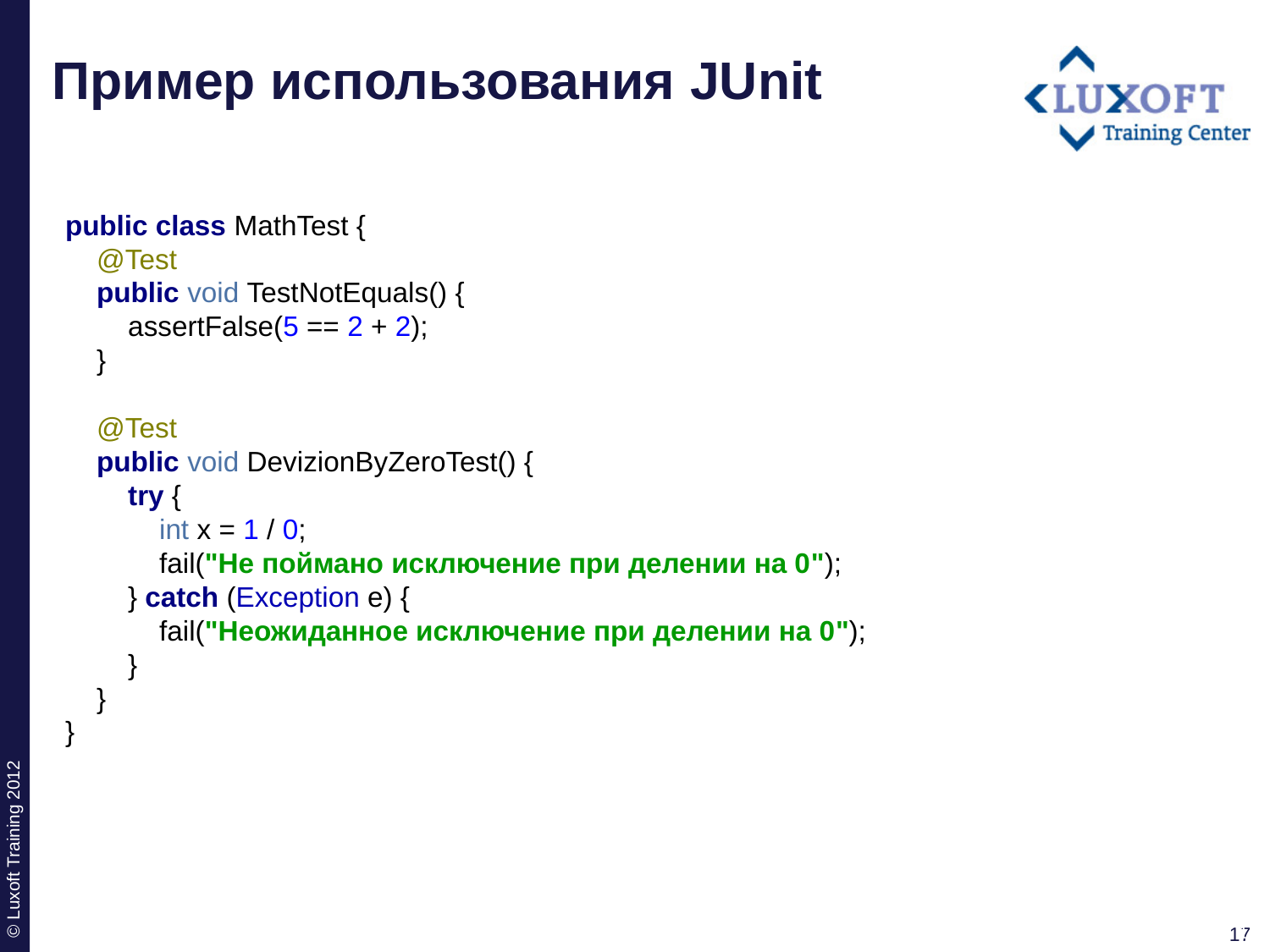

# Пример использования JUnit
public class MathTest {
    @Test
    public void TestNotEquals() {
        assertFalse(5 == 2 + 2);
    }

    @Test
    public void DevizionByZeroTest() {
        try {
            int x = 1 / 0;
            fail("Не поймано исключение при делении на 0");
        } catch (Exception e) {
            fail("Неожиданное исключение при делении на 0");
        }
    }
}